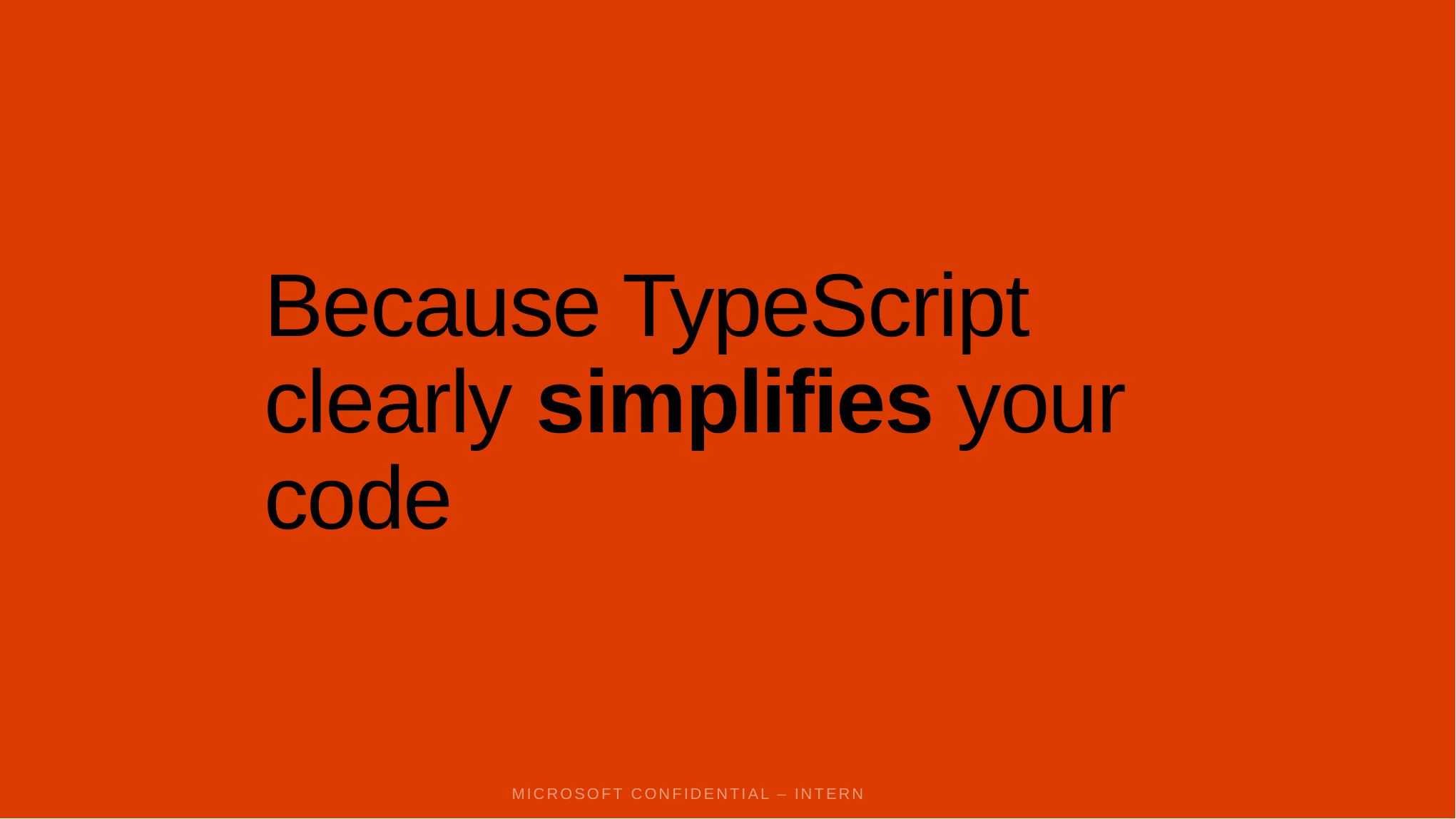

# Because TypeScript clearly simplifies your code